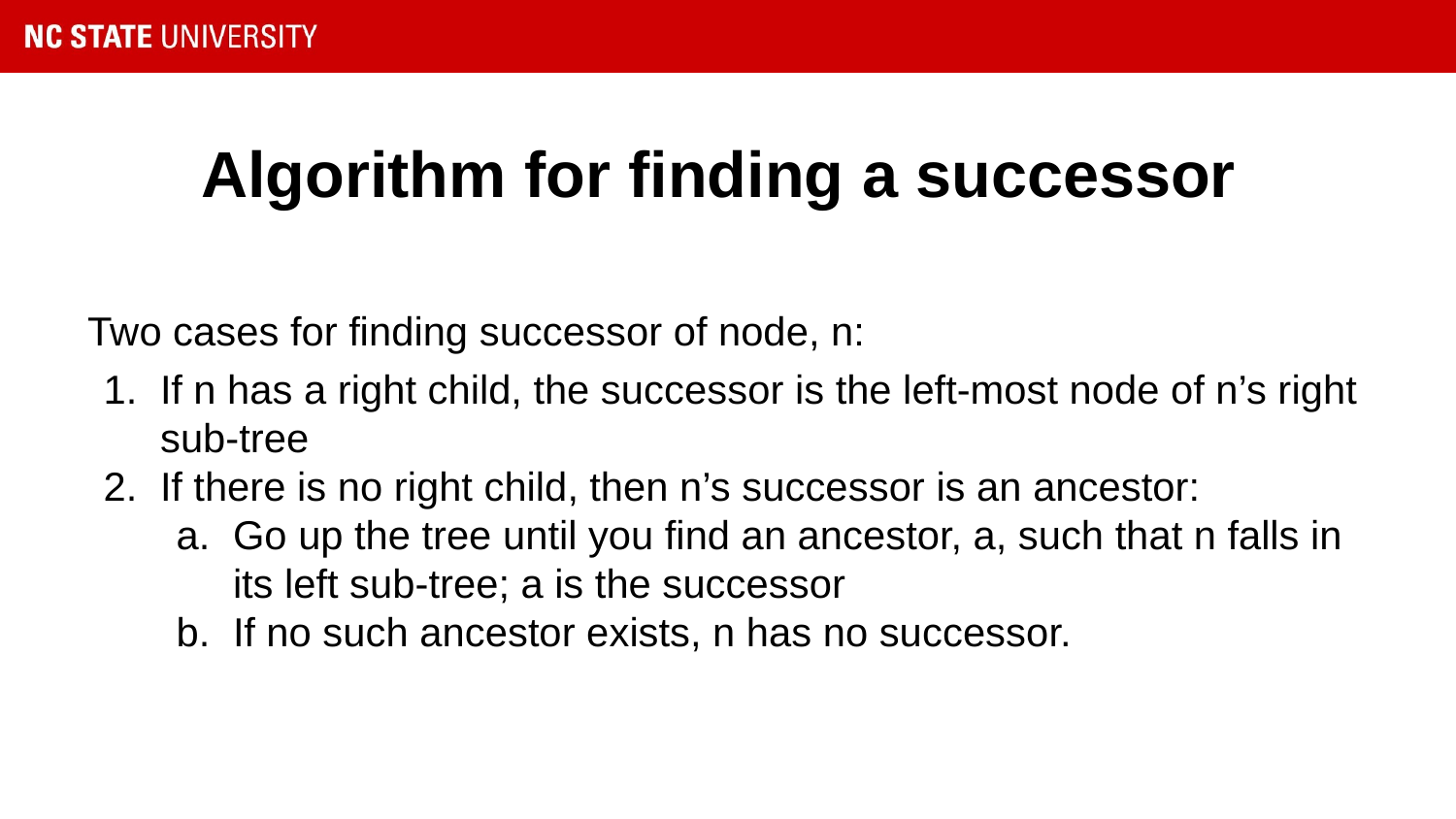

# Algorithm for finding a successor
Two cases for finding successor of node, n:
If n has a right child, the successor is the left-most node of n’s right sub-tree
If there is no right child, then n’s successor is an ancestor:
Go up the tree until you find an ancestor, a, such that n falls in its left sub-tree; a is the successor
If no such ancestor exists, n has no successor.